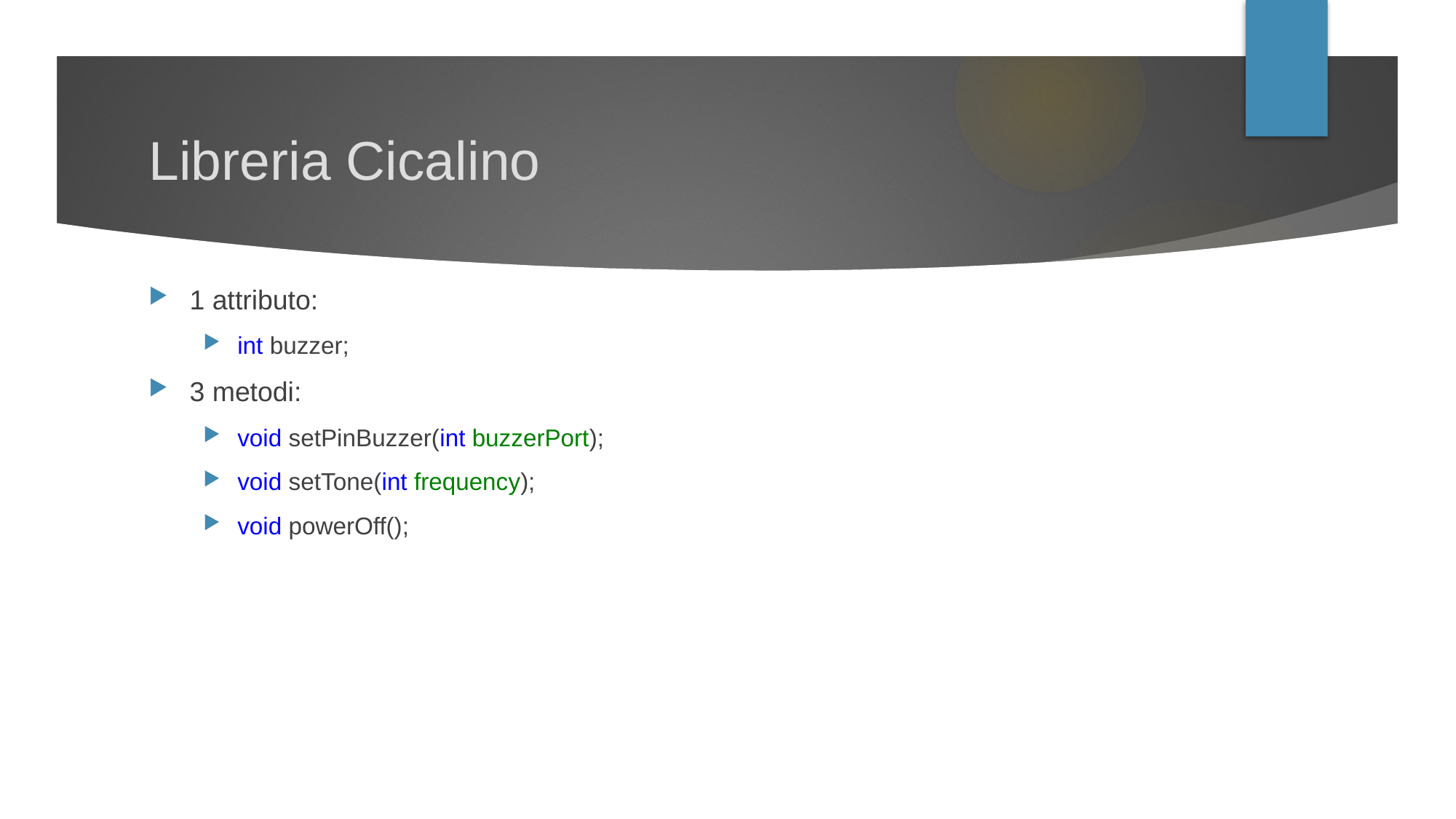

# Libreria Cicalino
1 attributo:
int buzzer;
3 metodi:
void setPinBuzzer(int buzzerPort);
void setTone(int frequency);
void powerOff();